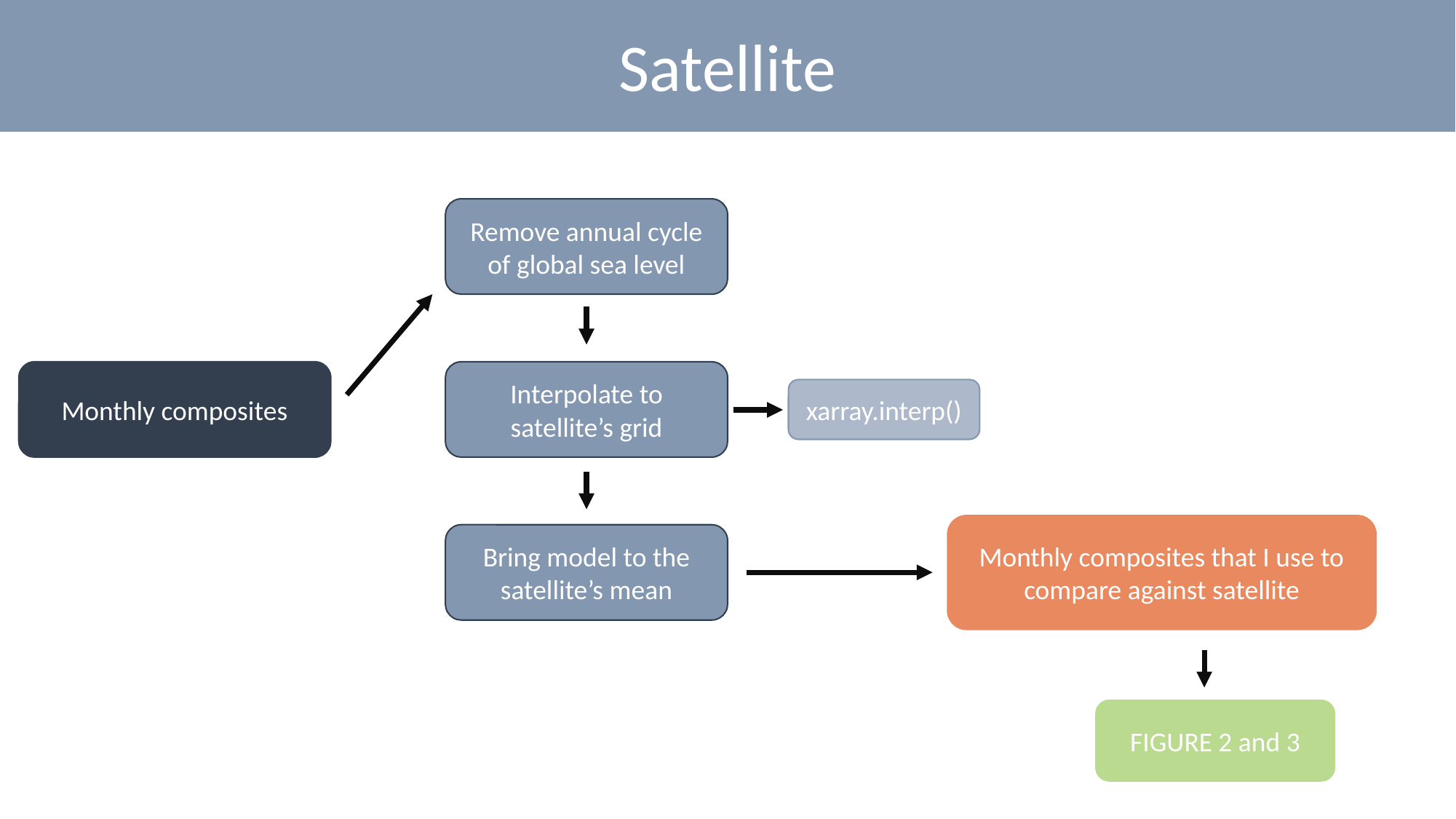

Satellite
Remove annual cycle of global sea level
Monthly composites
Interpolate to satellite’s grid
xarray.interp()
Monthly composites that I use to compare against satellite
Bring model to the satellite’s mean
FIGURE 2 and 3